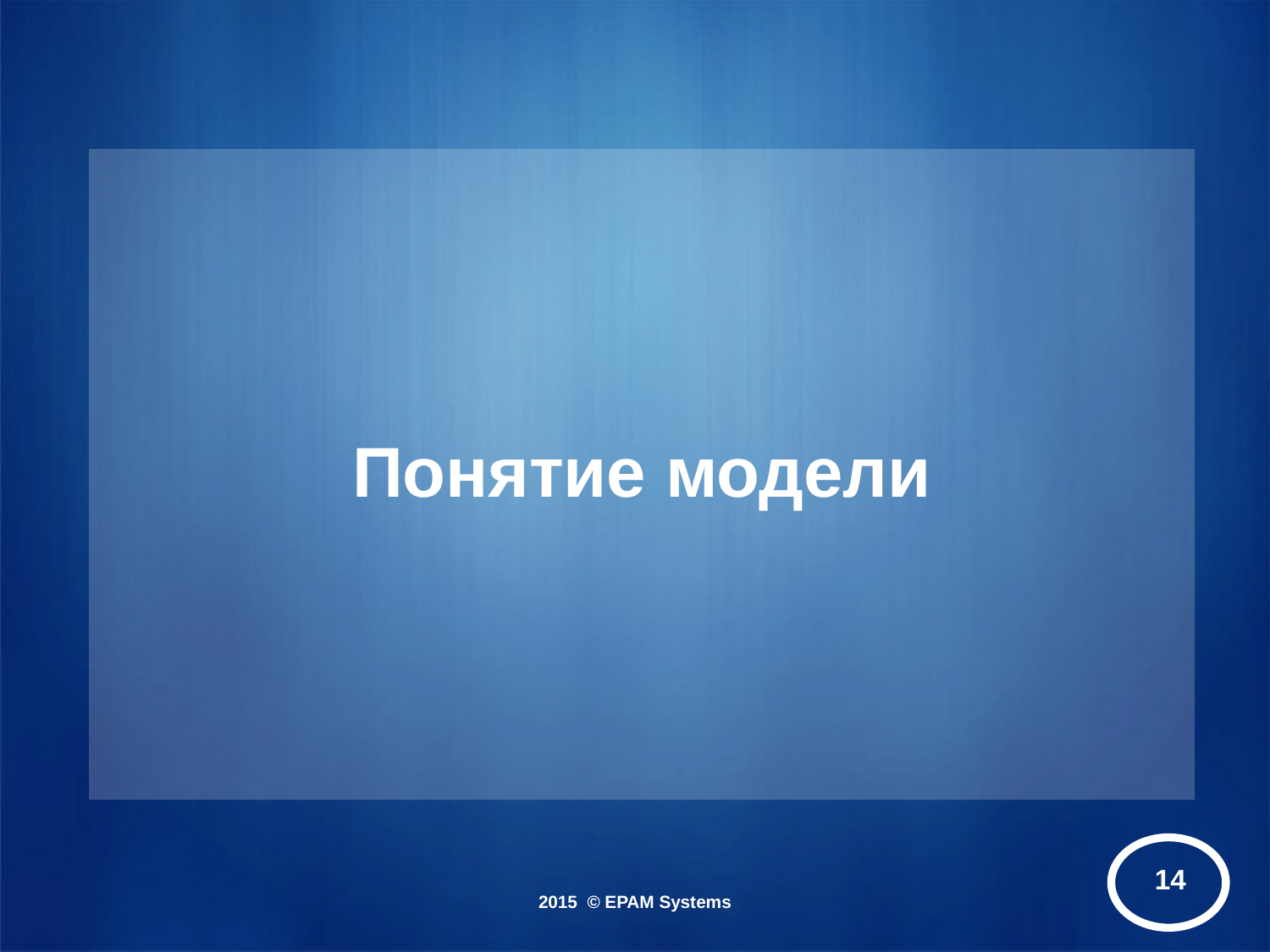

# Понятие модели
2015  © EPAM Systems